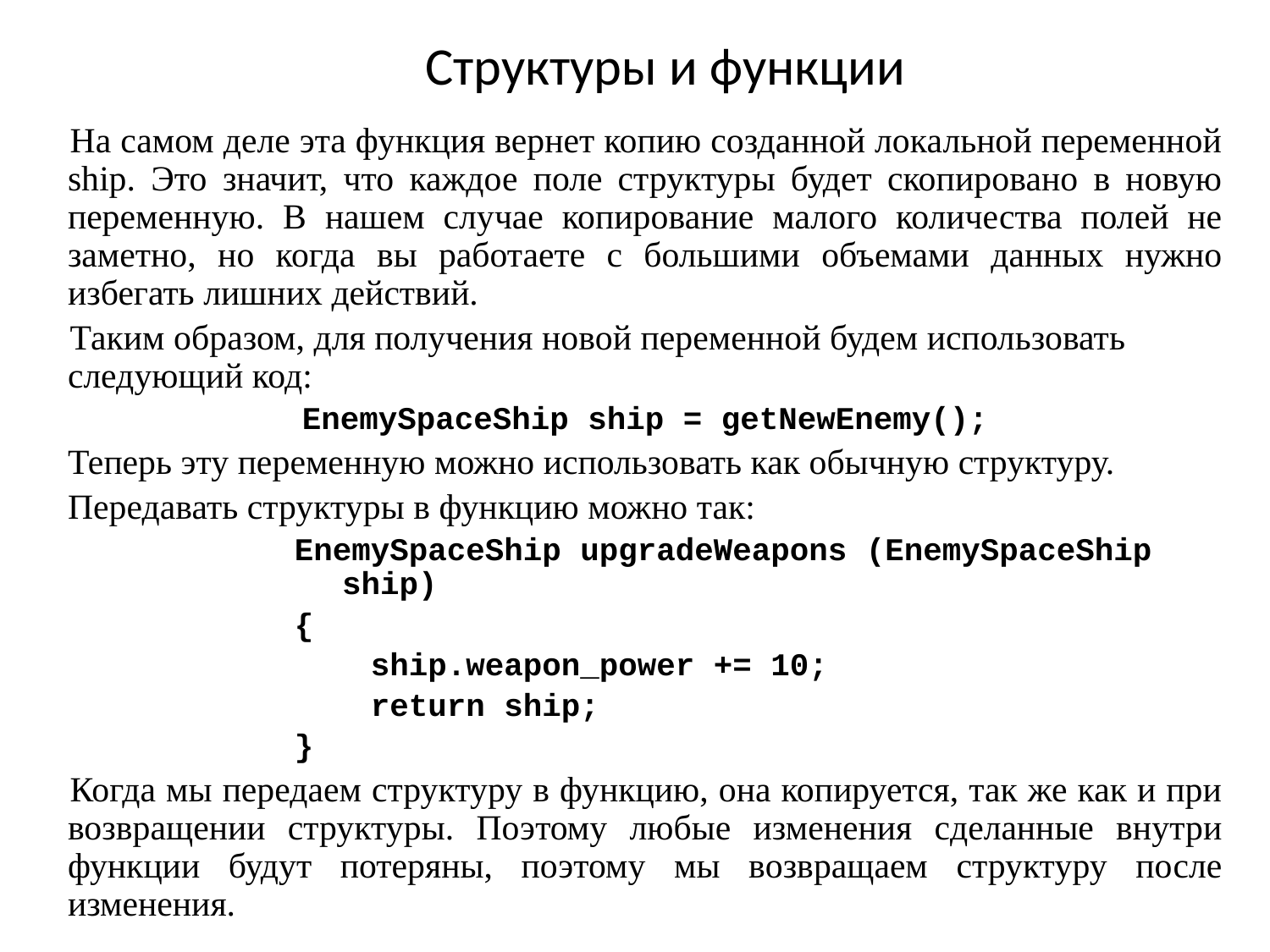

Структуры и функции
На самом деле эта функция вернет копию созданной локальной переменной ship. Это значит, что каждое поле структуры будет скопировано в новую переменную. В нашем случае копирование малого количества полей не заметно, но когда вы работаете с большими объемами данных нужно избегать лишних действий.
Таким образом, для получения новой переменной будем использовать следующий код:
EnemySpaceShip ship = getNewEnemy();
Теперь эту переменную можно использовать как обычную структуру.
Передавать структуры в функцию можно так:
EnemySpaceShip upgradeWeapons (EnemySpaceShip ship)
{
    ship.weapon_power += 10;
    return ship;
}
Когда мы передаем структуру в функцию, она копируется, так же как и при возвращении структуры. Поэтому любые изменения сделанные внутри функции будут потеряны, поэтому мы возвращаем структуру после изменения.